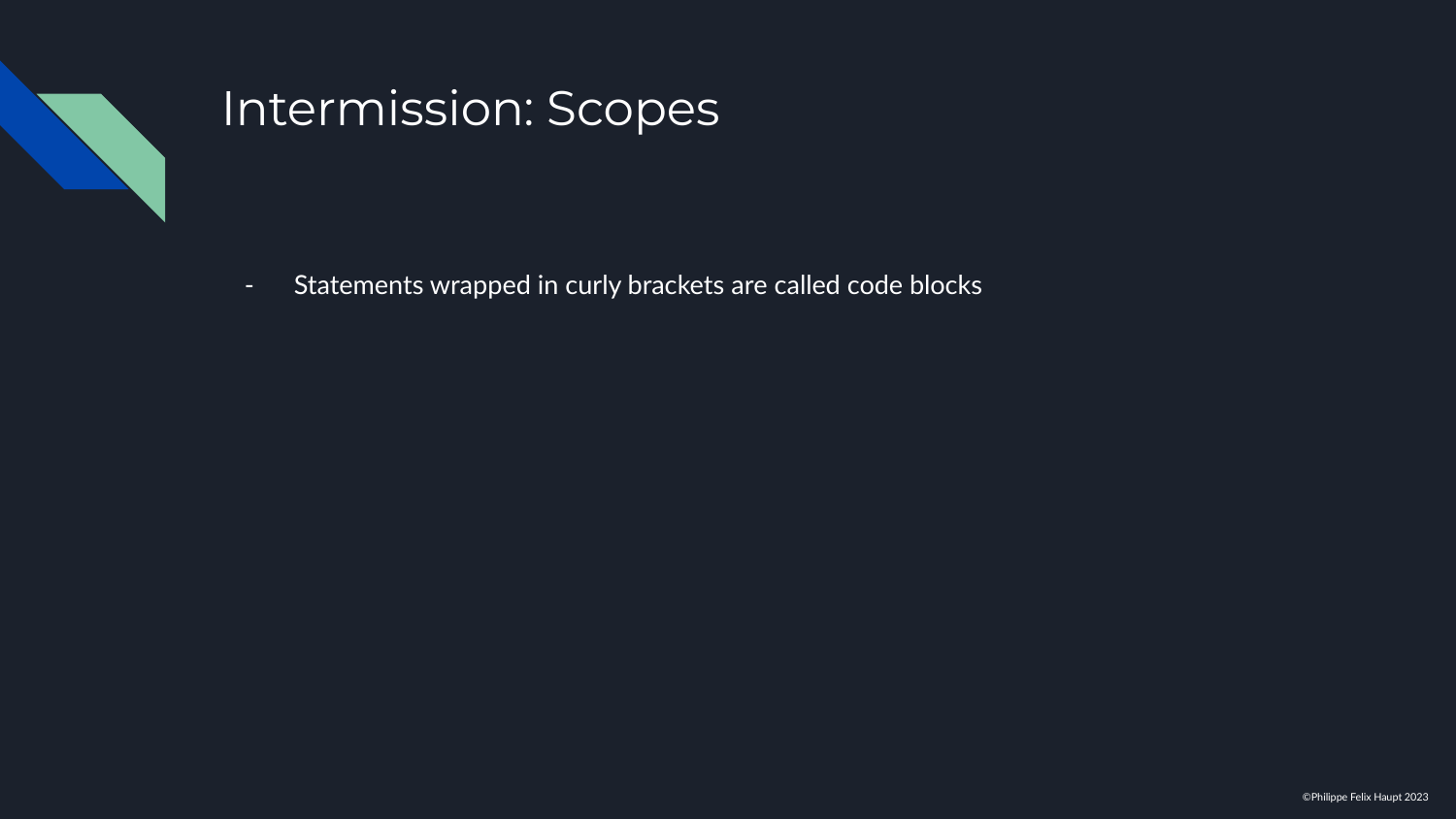

# Intermission: Scopes
Statements wrapped in curly brackets are called code blocks
©Philippe Felix Haupt 2023